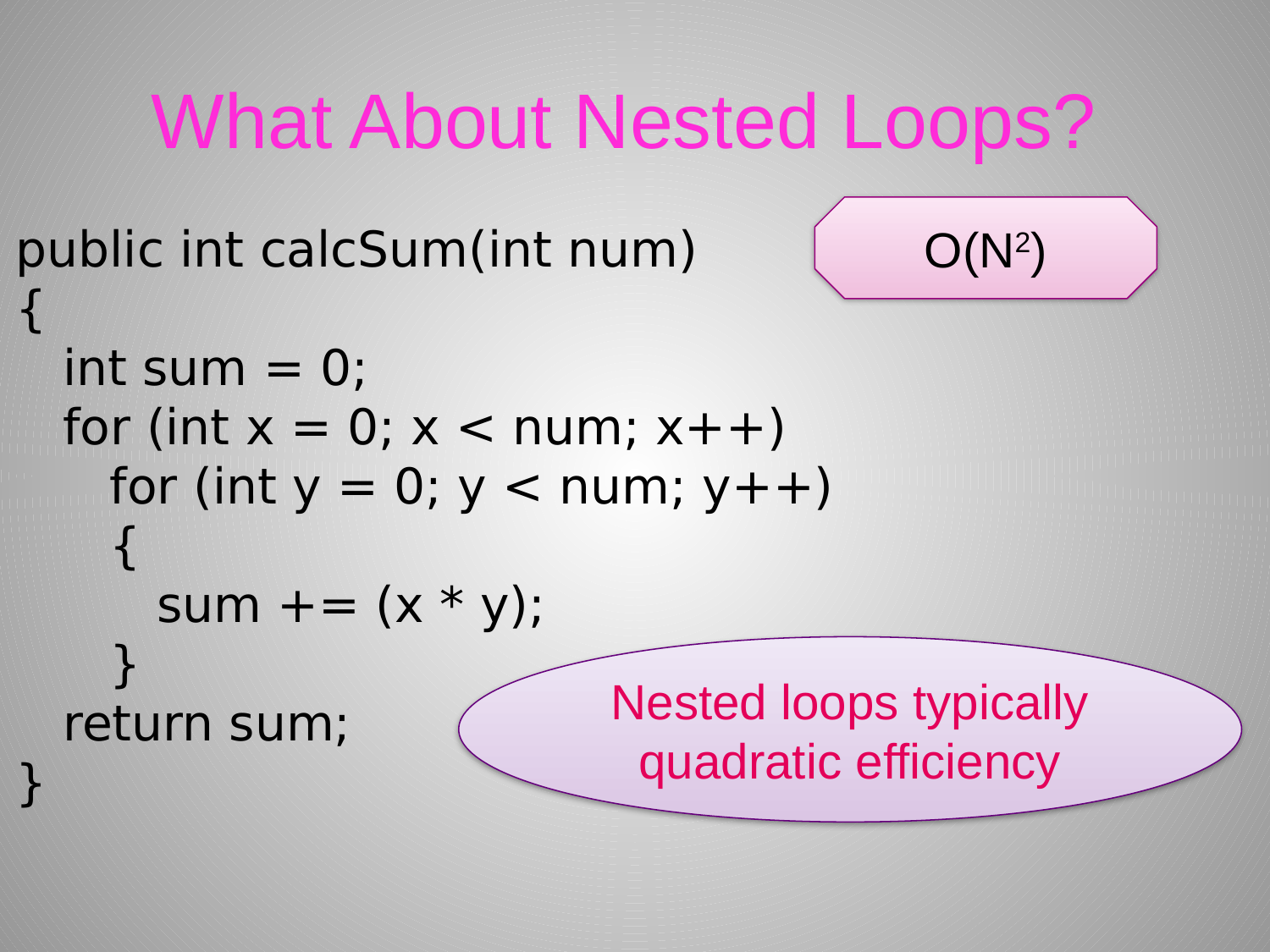

# What About Nested Loops?
O(N2)
public int calcSum(int num)
{
   int sum = 0;
   for (int x = 0; x < num; x++)
      for (int y = 0; y < num; y++)
      {
         sum += (x * y);
      }
   return sum;
}
Nested loops typically quadratic efficiency